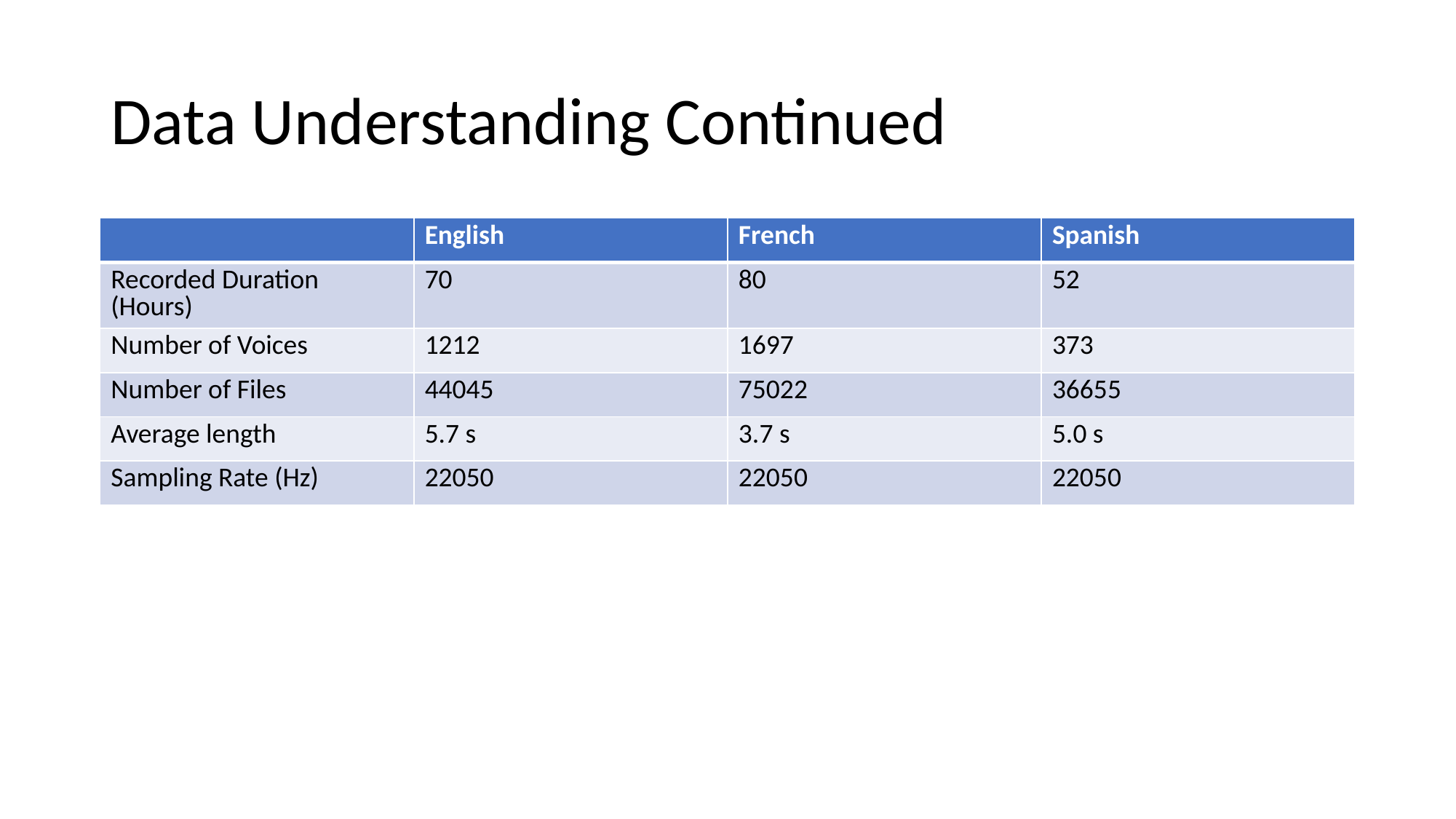

# Data Understanding Continued
|  | English | French | Spanish |
| --- | --- | --- | --- |
| Recorded Duration (Hours) | 70 | 80 | 52 |
| Number of Voices | 1212 | 1697 | 373 |
| Number of Files | 44045 | 75022 | 36655 |
| Average length | 5.7 s | 3.7 s | 5.0 s |
| Sampling Rate (Hz) | 22050 | 22050 | 22050 |